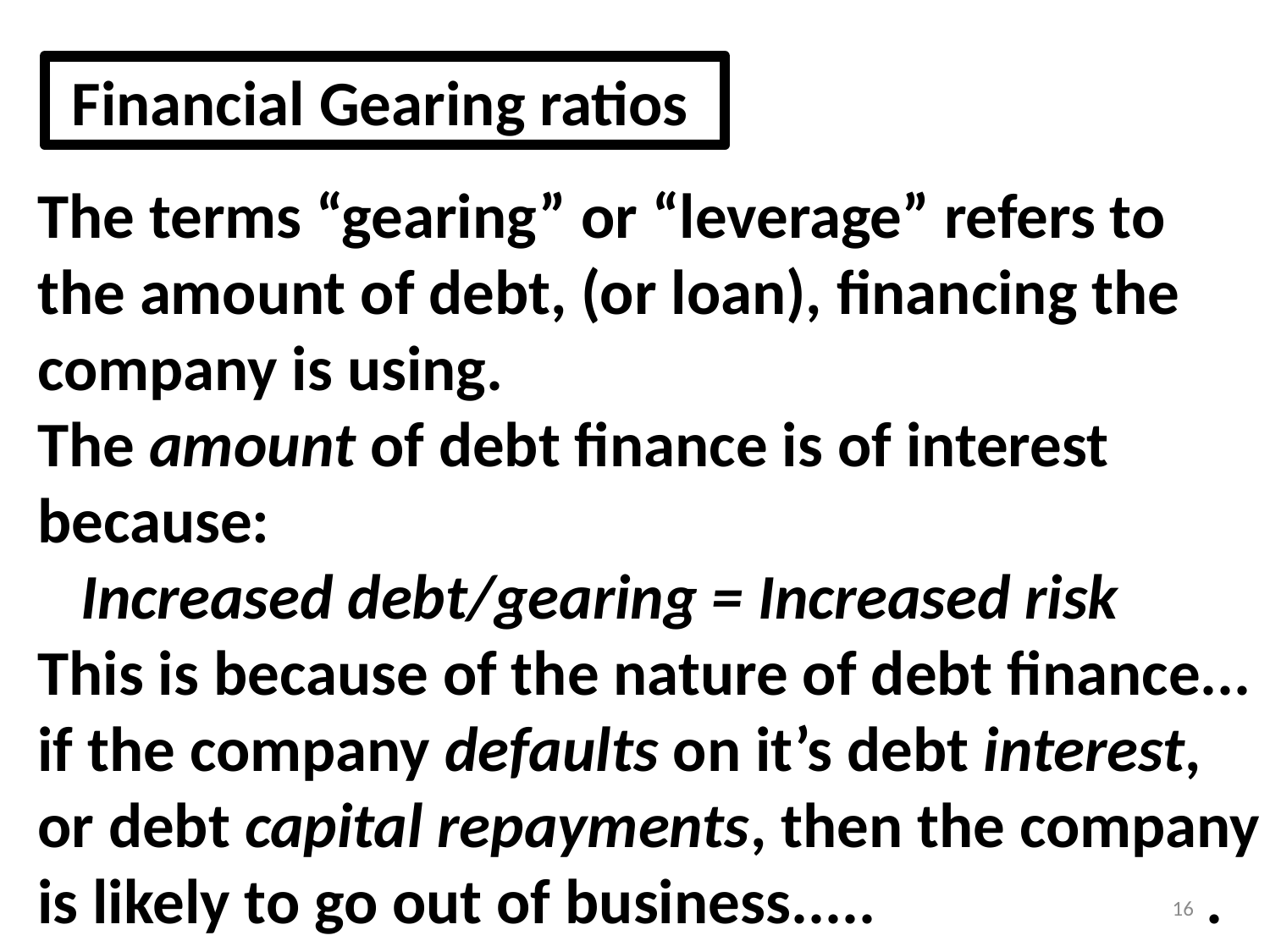

The terms “gearing” or “leverage” refers to
the amount of debt, (or loan), financing the
company is using.
The amount of debt finance is of interest because:
   Increased debt/gearing = Increased risk
This is because of the nature of debt finance...
if the company defaults on it’s debt interest,
or debt capital repayments, then the company
is likely to go out of business.....                       .
 Financial Gearing ratios
16